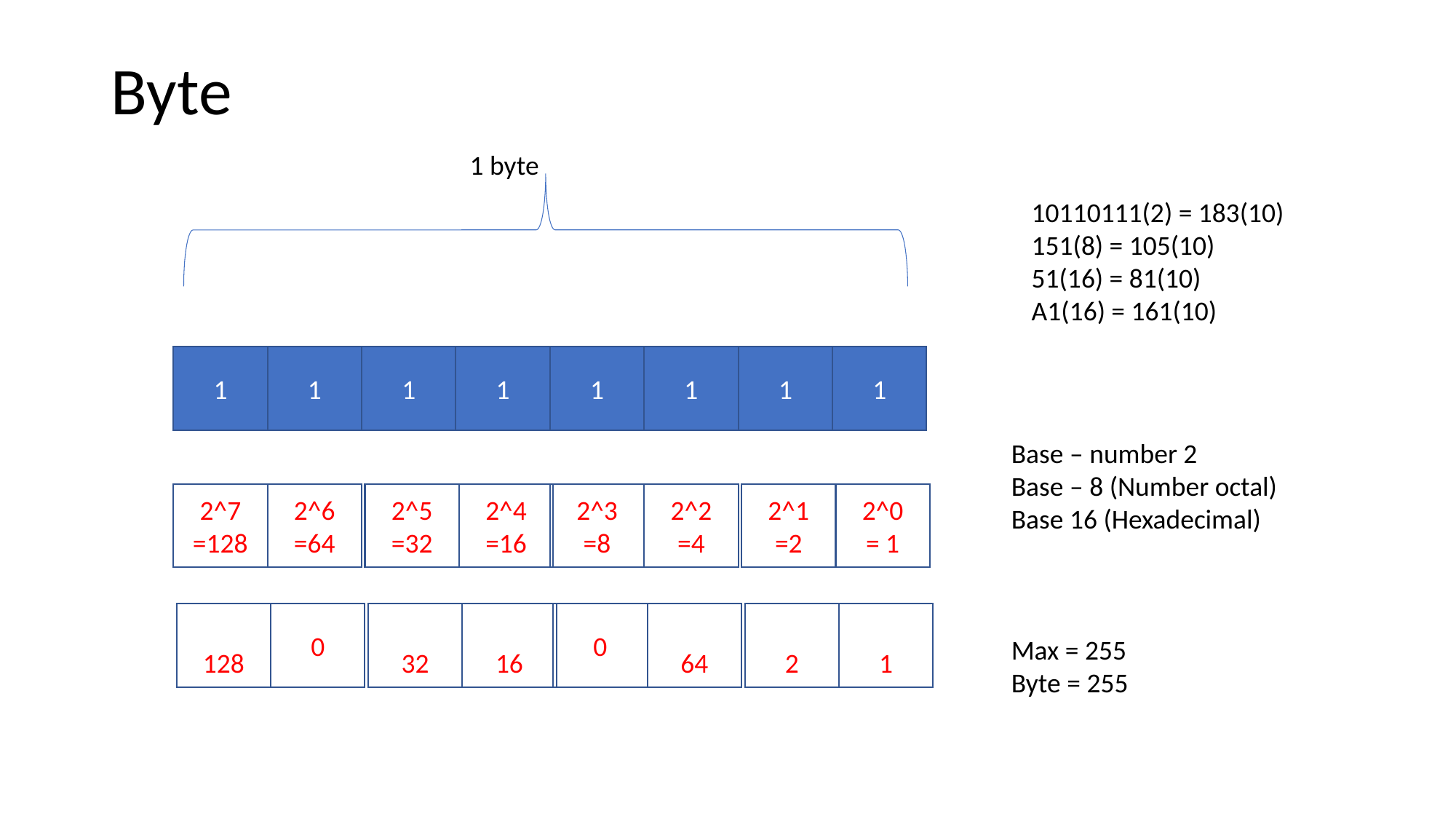

# Byte
1 byte
10110111(2) = 183(10)
151(8) = 105(10)
51(16) = 81(10)
A1(16) = 161(10)
1
1
1
1
1
1
1
1
Base – number 2
Base – 8 (Number octal)
Base 16 (Hexadecimal)

Max = 255
Byte = 255
2^0
= 1
2^2
=4
2^1
=2
2^4
=16
2^3
=8
2^6
=64
2^5
=32
2^7
=128

1

64

2

16
0
0

32

128